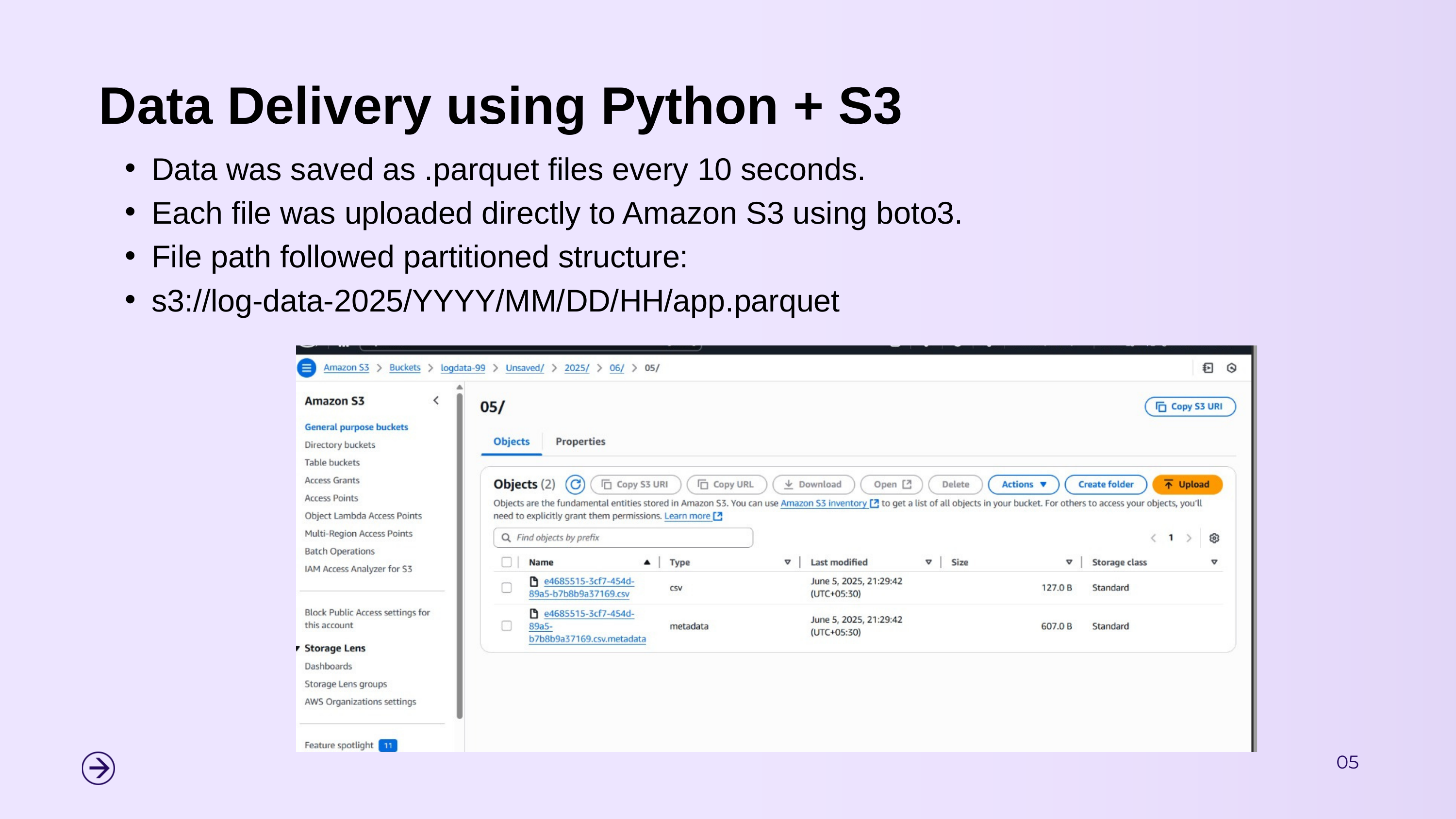

Data Delivery using Python + S3
Data was saved as .parquet files every 10 seconds.
Each file was uploaded directly to Amazon S3 using boto3.
File path followed partitioned structure:
s3://log-data-2025/YYYY/MM/DD/HH/app.parquet

05